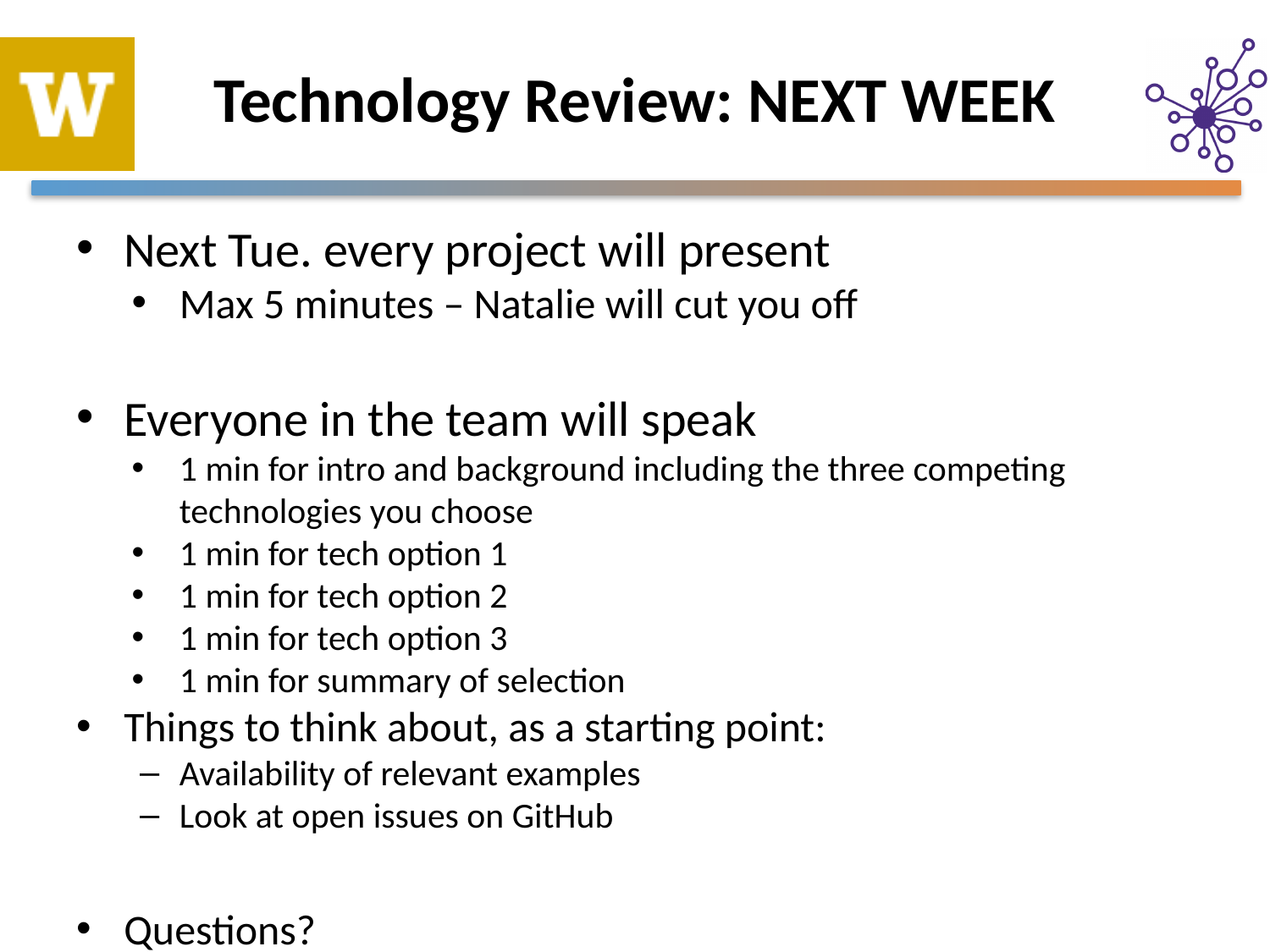

# Technology Review: NEXT WEEK
Next Tue. every project will present
Max 5 minutes – Natalie will cut you off

Everyone in the team will speak
1 min for intro and background including the three competing technologies you choose
1 min for tech option 1
1 min for tech option 2
1 min for tech option 3
1 min for summary of selection
Things to think about, as a starting point:
Availability of relevant examples
Look at open issues on GitHub

Questions?